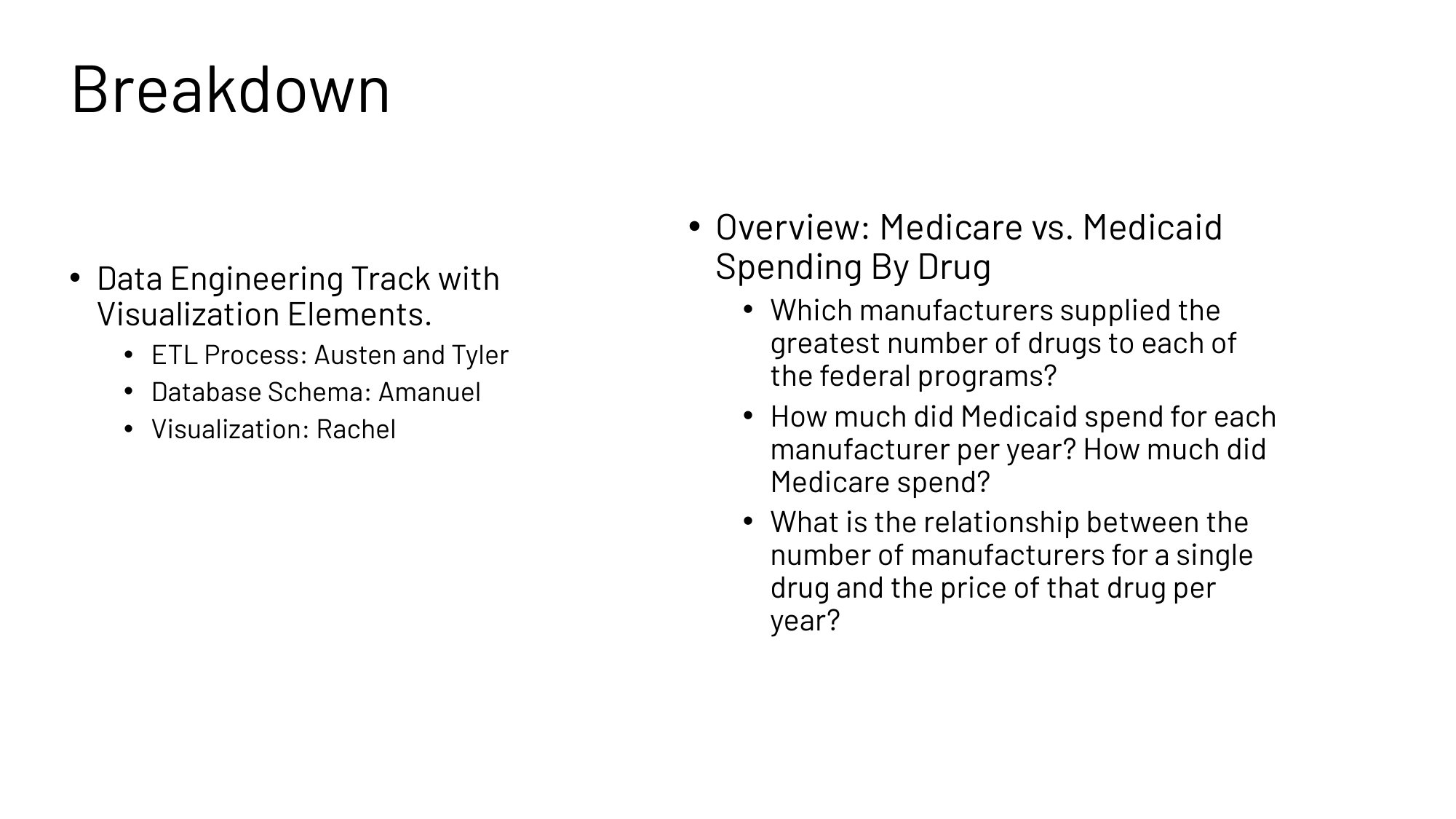

# Breakdown
Overview: Medicare vs. Medicaid Spending By Drug
Which manufacturers supplied the greatest number of drugs to each of the federal programs?
How much did Medicaid spend for each manufacturer per year? How much did Medicare spend?
What is the relationship between the number of manufacturers for a single drug and the price of that drug per year?

Data Engineering Track with Visualization Elements.
ETL Process: Austen and Tyler
Database Schema: Amanuel
Visualization: Rachel